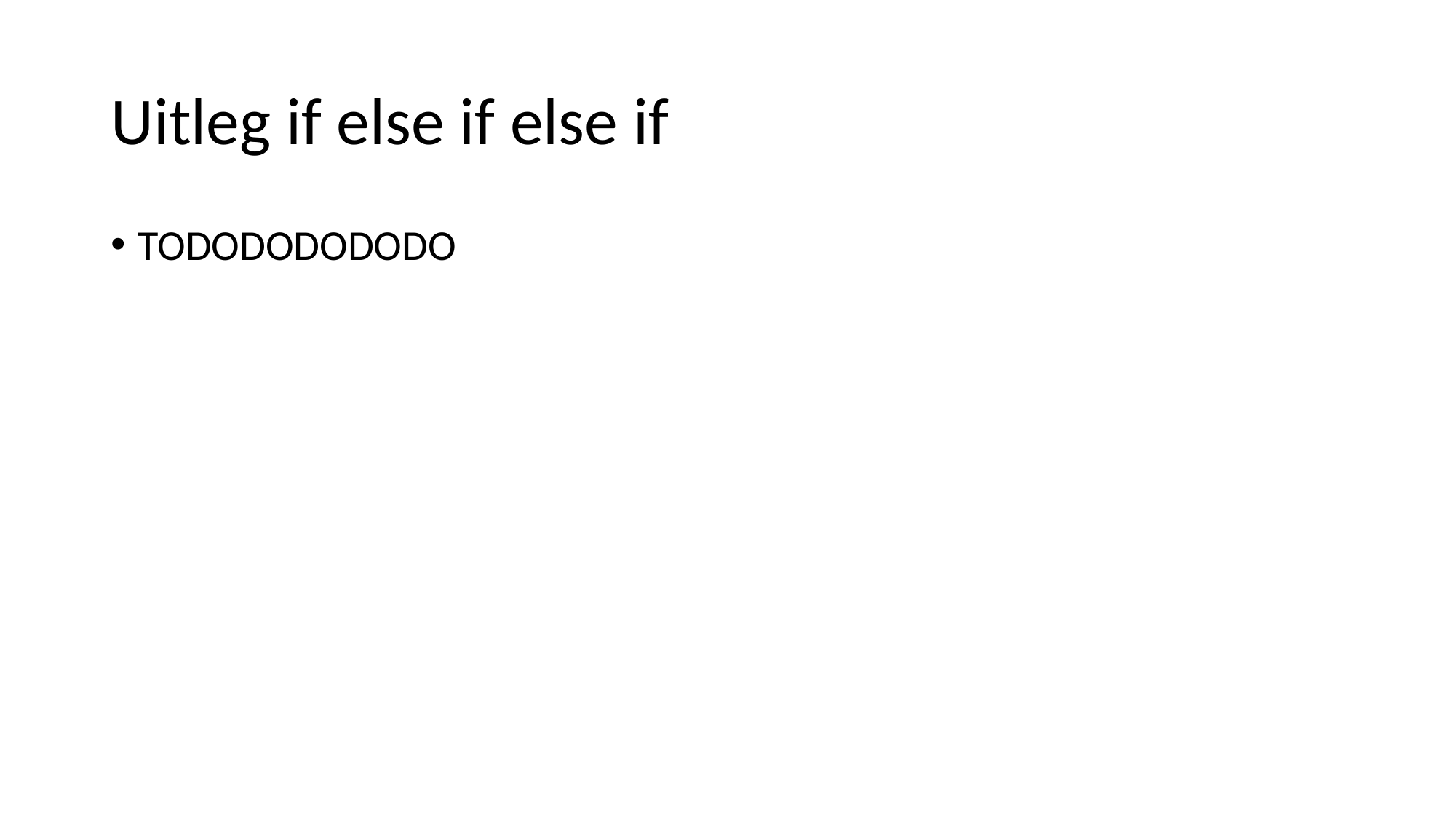

# Uitleg if else if else if
TODODODODODO